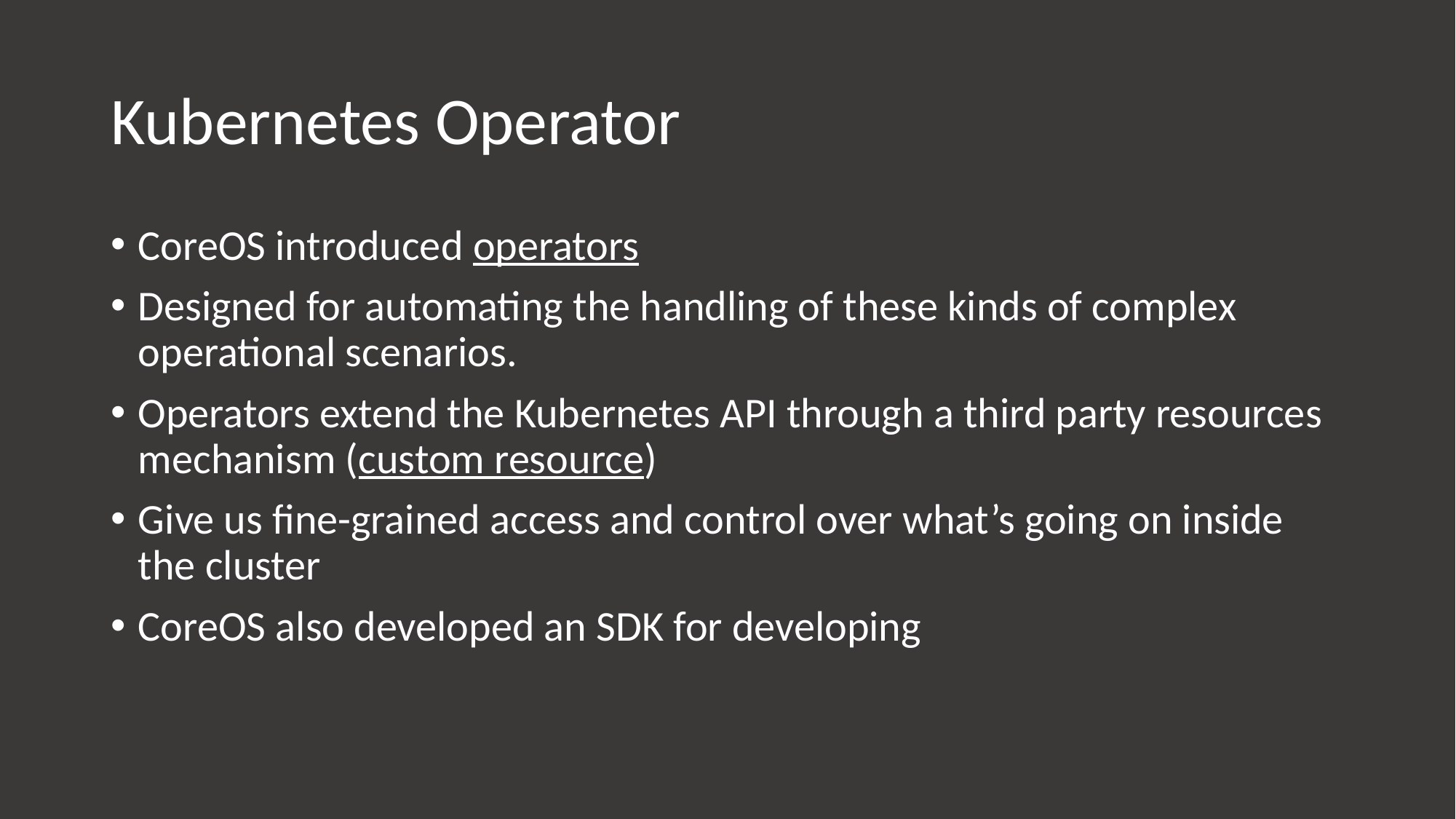

# Kubernetes Operator
CoreOS introduced operators
Designed for automating the handling of these kinds of complex operational scenarios.
Operators extend the Kubernetes API through a third party resources mechanism (custom resource)
Give us fine-grained access and control over what’s going on inside the cluster
CoreOS also developed an SDK for developing